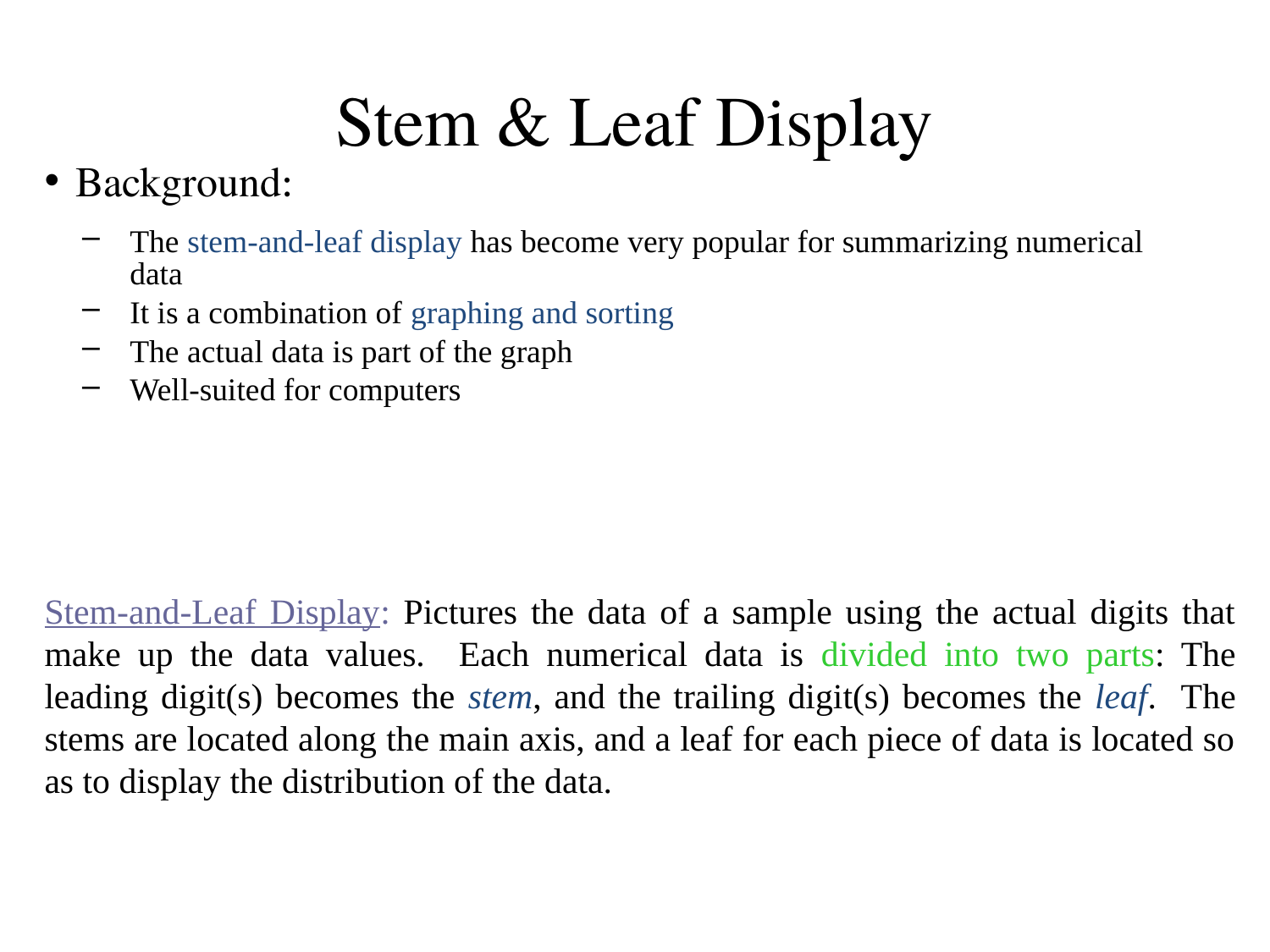

# Stem & Leaf Display
Background:

The stem-and-leaf display has become very popular for summarizing numerical data
It is a combination of graphing and sorting
The actual data is part of the graph
Well-suited for computers

Stem-and-Leaf Display: Pictures the data of a sample using the actual digits that make up the data values.  Each numerical data is divided into two parts: The leading digit(s) becomes the stem, and the trailing digit(s) becomes the leaf.  The stems are located along the main axis, and a leaf for each piece of data is located so as to display the distribution of the data.